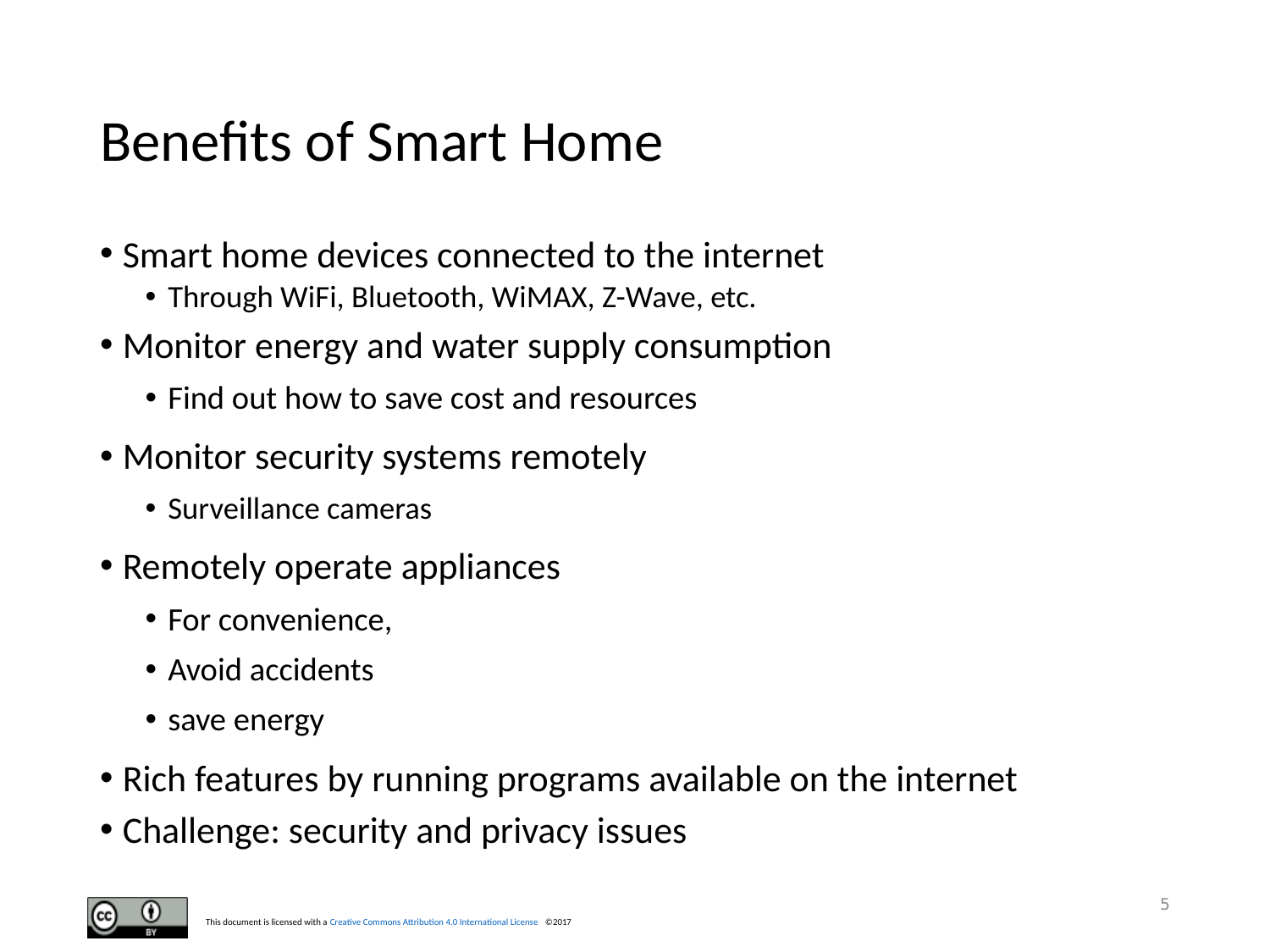

# Benefits of Smart Home
Smart home devices connected to the internet
Through WiFi, Bluetooth, WiMAX, Z-Wave, etc.
Monitor energy and water supply consumption
Find out how to save cost and resources
Monitor security systems remotely
Surveillance cameras
Remotely operate appliances
For convenience,
Avoid accidents
save energy
Rich features by running programs available on the internet
Challenge: security and privacy issues

5